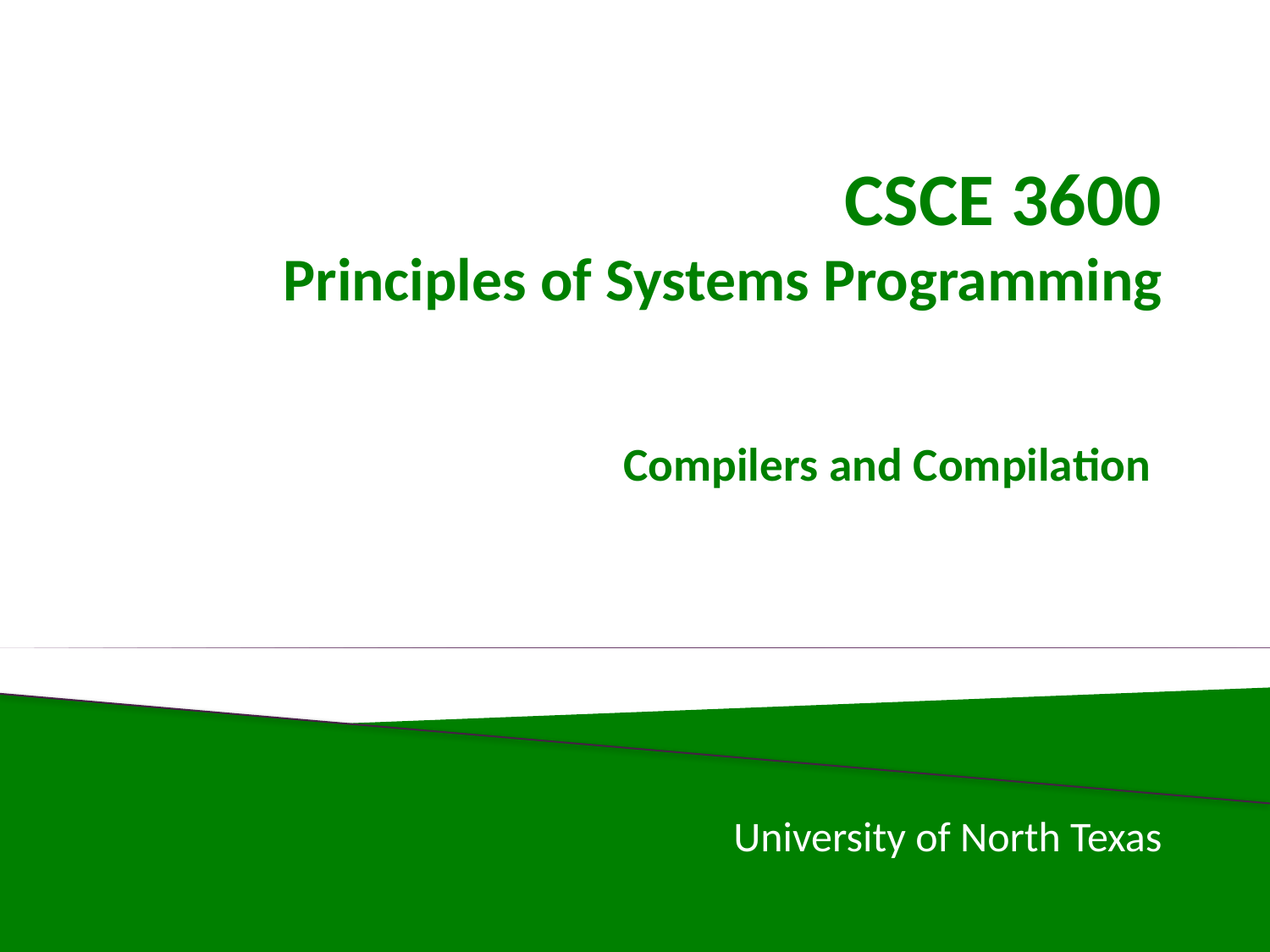

# CSCE 3600 Principles of Systems Programming Compilers and Compilation

University of North Texas